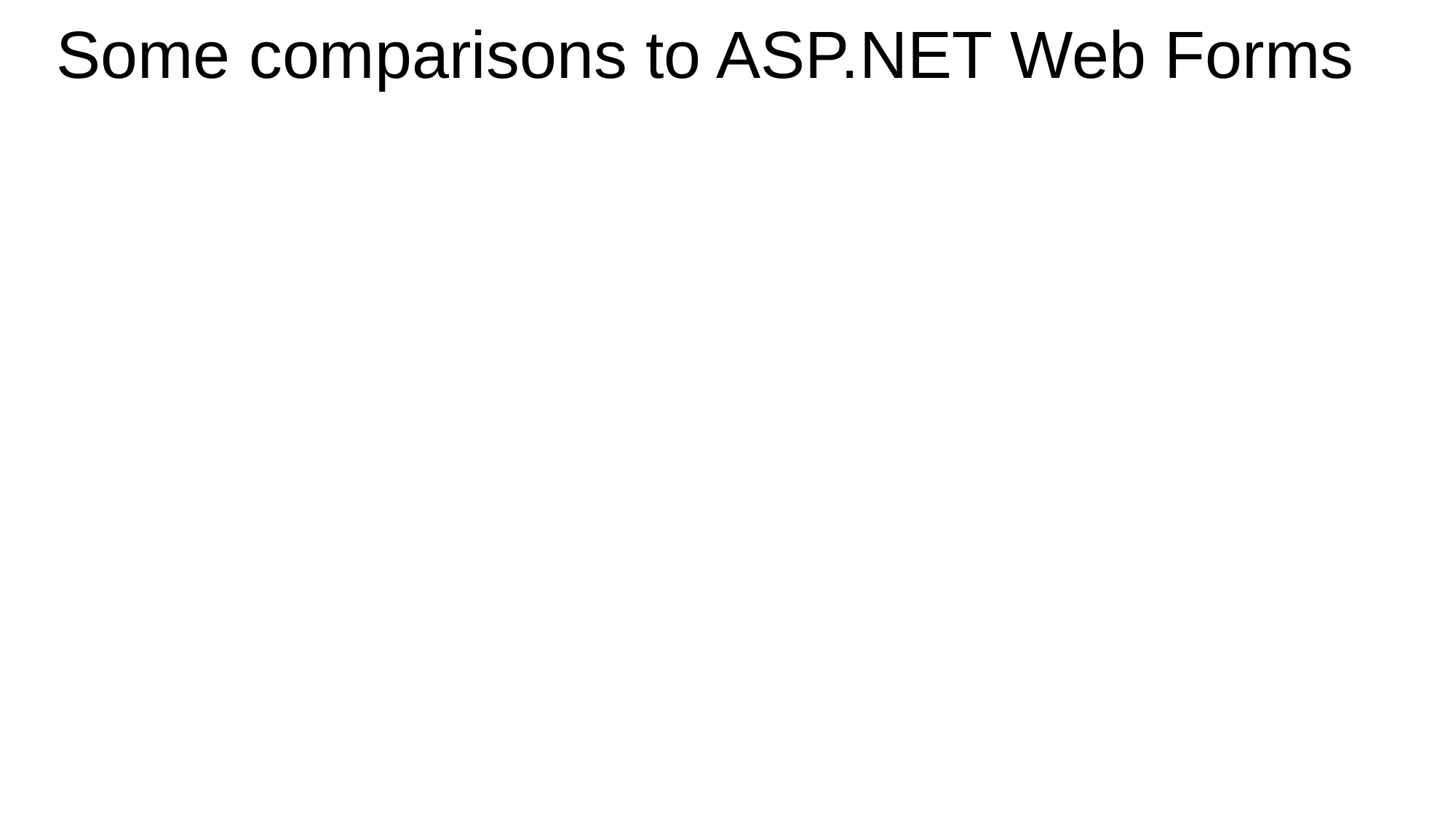

# Some comparisons to ASP.NET Web Forms